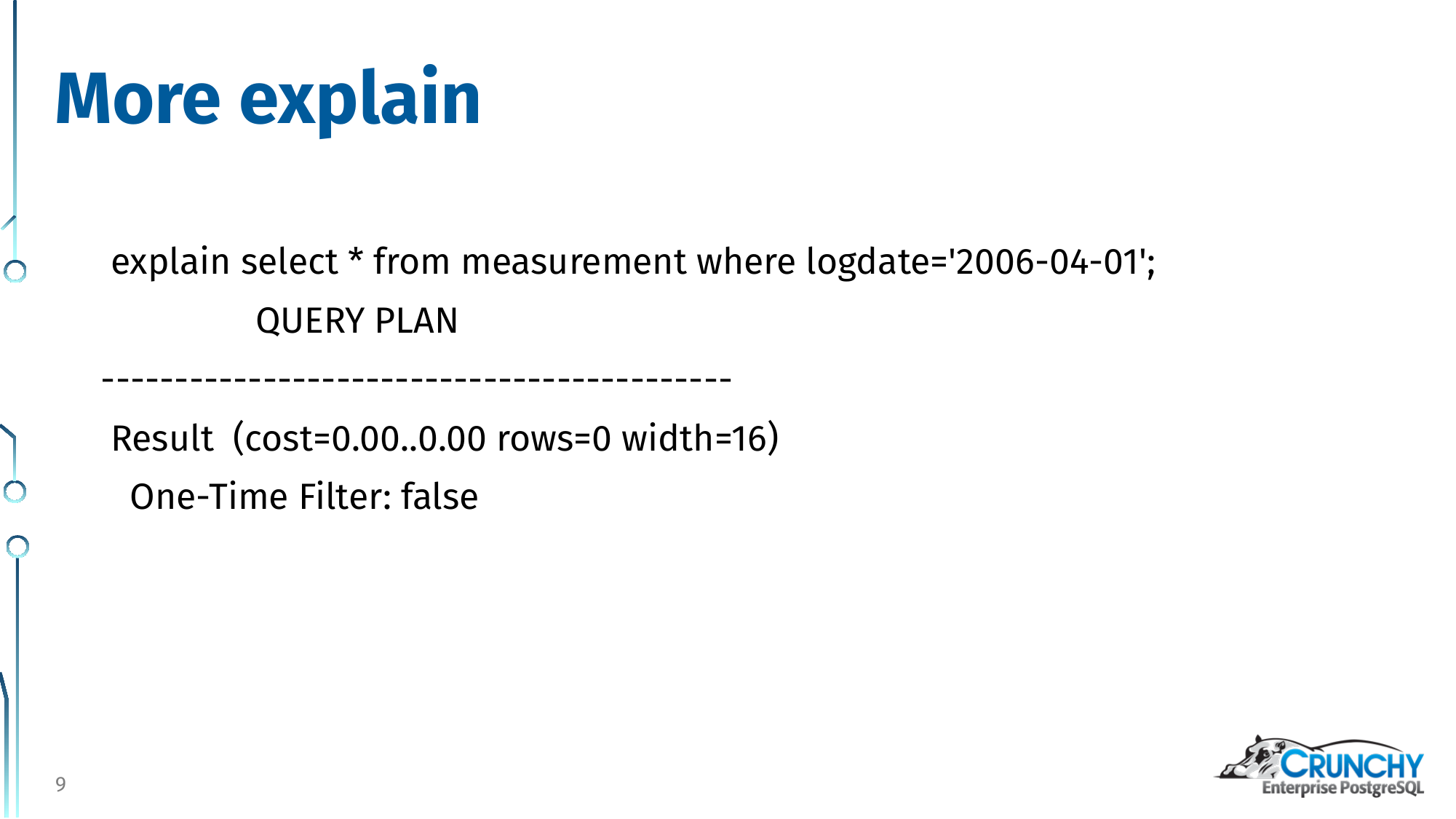

# More explain
 explain select * from measurement where logdate='2006-04-01';
                QUERY PLAN
-------------------------------------------
 Result  (cost=0.00..0.00 rows=0 width=16)
   One-Time Filter: false

9